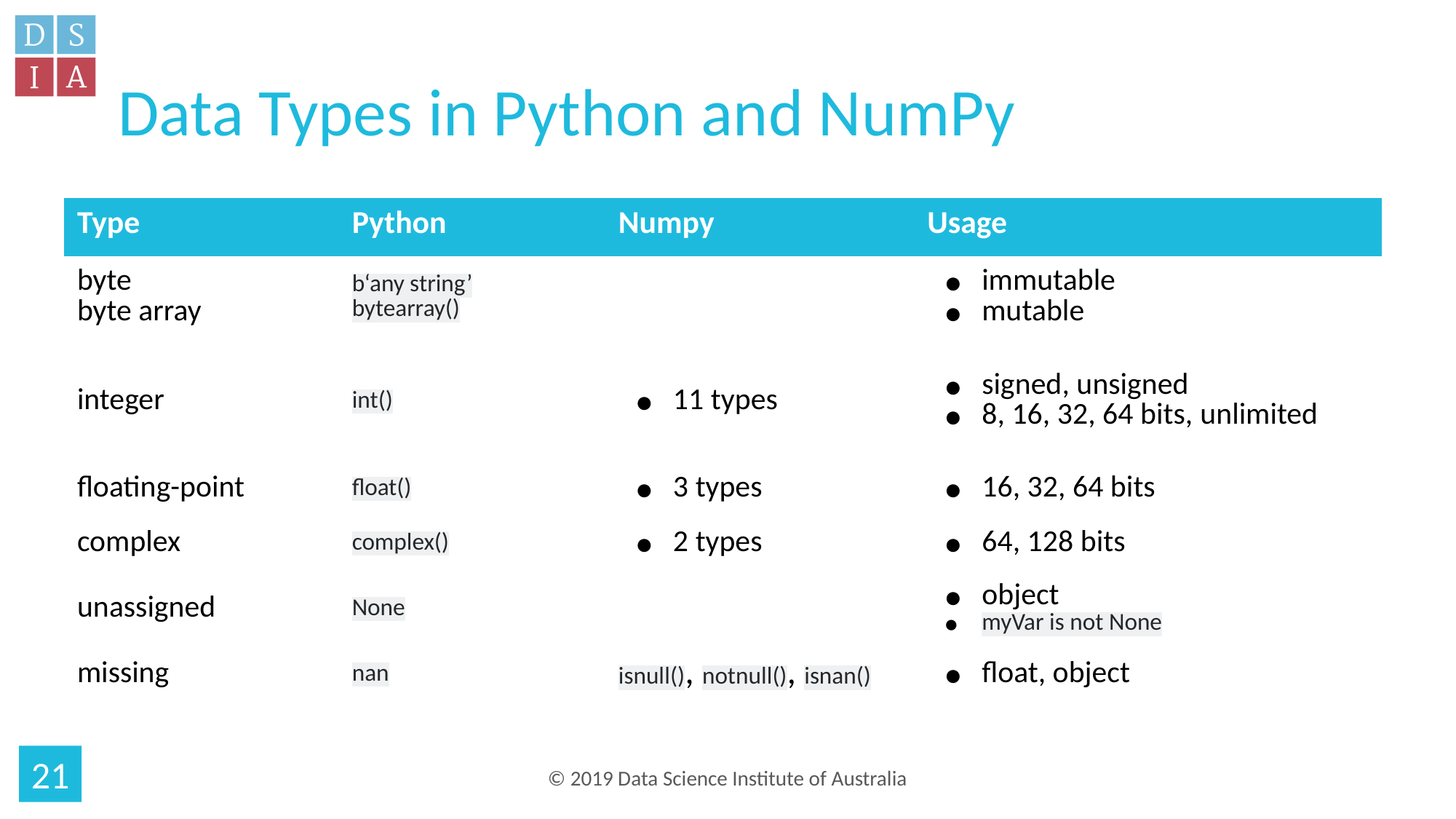

# Data Types in Python and NumPy
| Type | Python | Numpy | Usage |
| --- | --- | --- | --- |
| byte byte array | b‘any string’ bytearray() |  | immutable mutable |
| integer | int() | 11 types | signed, unsigned 8, 16, 32, 64 bits, unlimited |
| floating-point | float() | 3 types | 16, 32, 64 bits |
| complex | complex() | 2 types | 64, 128 bits |
| unassigned | None |  | object myVar is not None |
| missing | nan | isnull(), notnull(), isnan() | float, object |
21